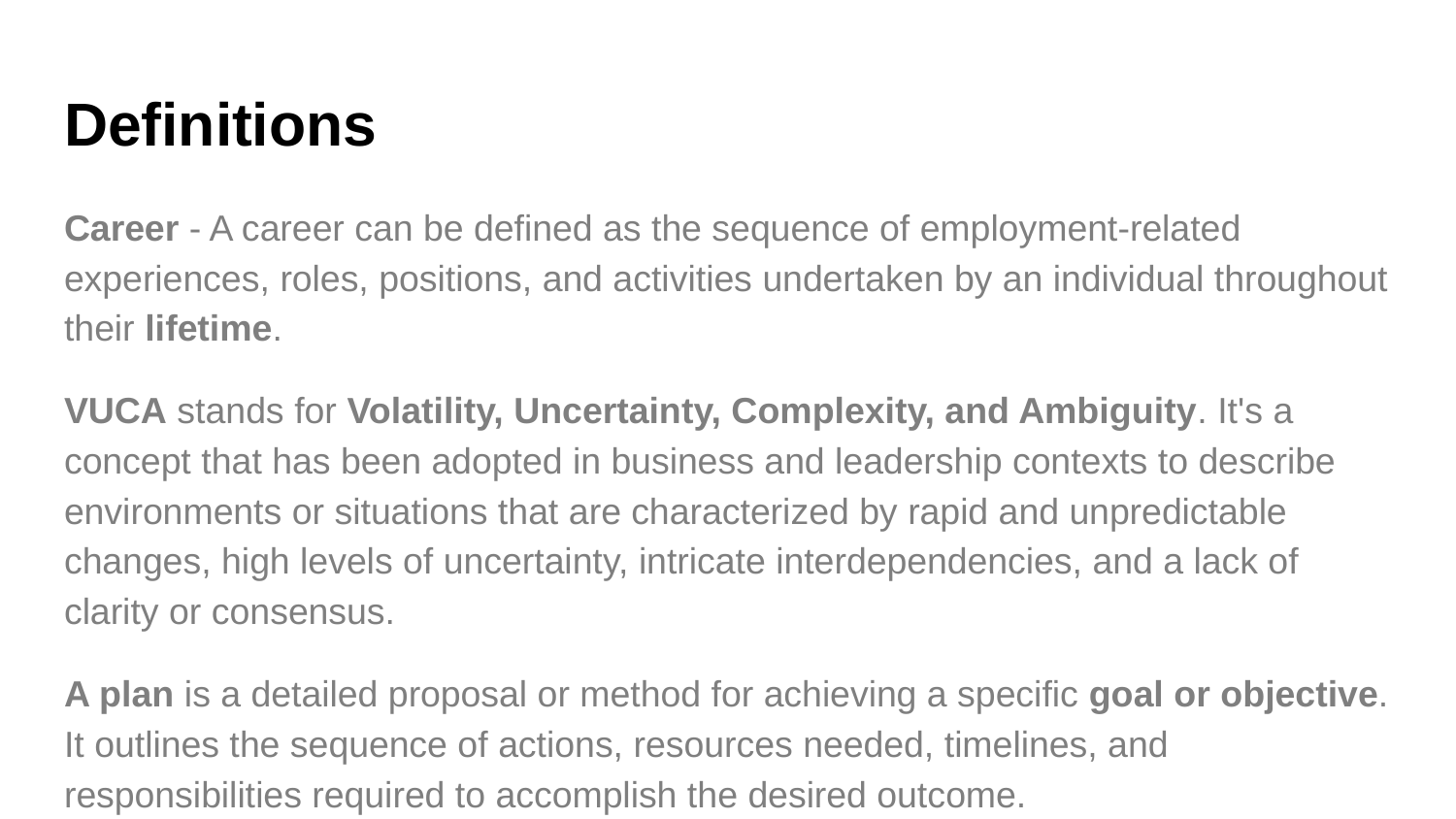

# Definitions
Career - A career can be defined as the sequence of employment-related experiences, roles, positions, and activities undertaken by an individual throughout their lifetime.
VUCA stands for Volatility, Uncertainty, Complexity, and Ambiguity. It's a concept that has been adopted in business and leadership contexts to describe environments or situations that are characterized by rapid and unpredictable changes, high levels of uncertainty, intricate interdependencies, and a lack of clarity or consensus.
A plan is a detailed proposal or method for achieving a specific goal or objective. It outlines the sequence of actions, resources needed, timelines, and responsibilities required to accomplish the desired outcome.